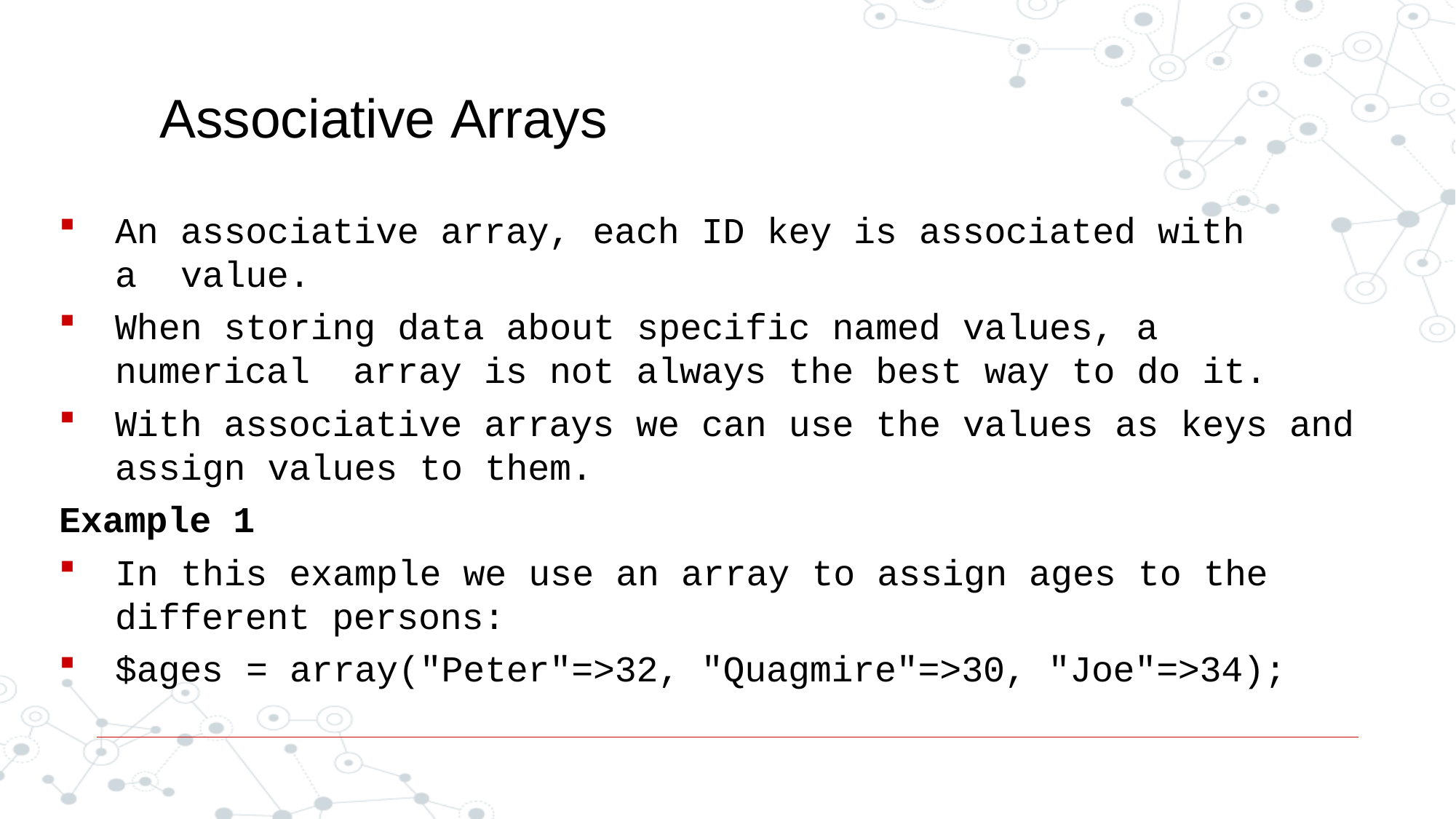

# Associative Arrays
An associative array, each ID key is associated with a  value.
When storing data about specific named values, a numerical  array is not always the best way to do it.
With associative arrays we can use the values as keys and
assign values to them.
Example 1
In this example we use an array to assign ages to the
different persons:
$ages = array("Peter"=>32, "Quagmire"=>30, "Joe"=>34);